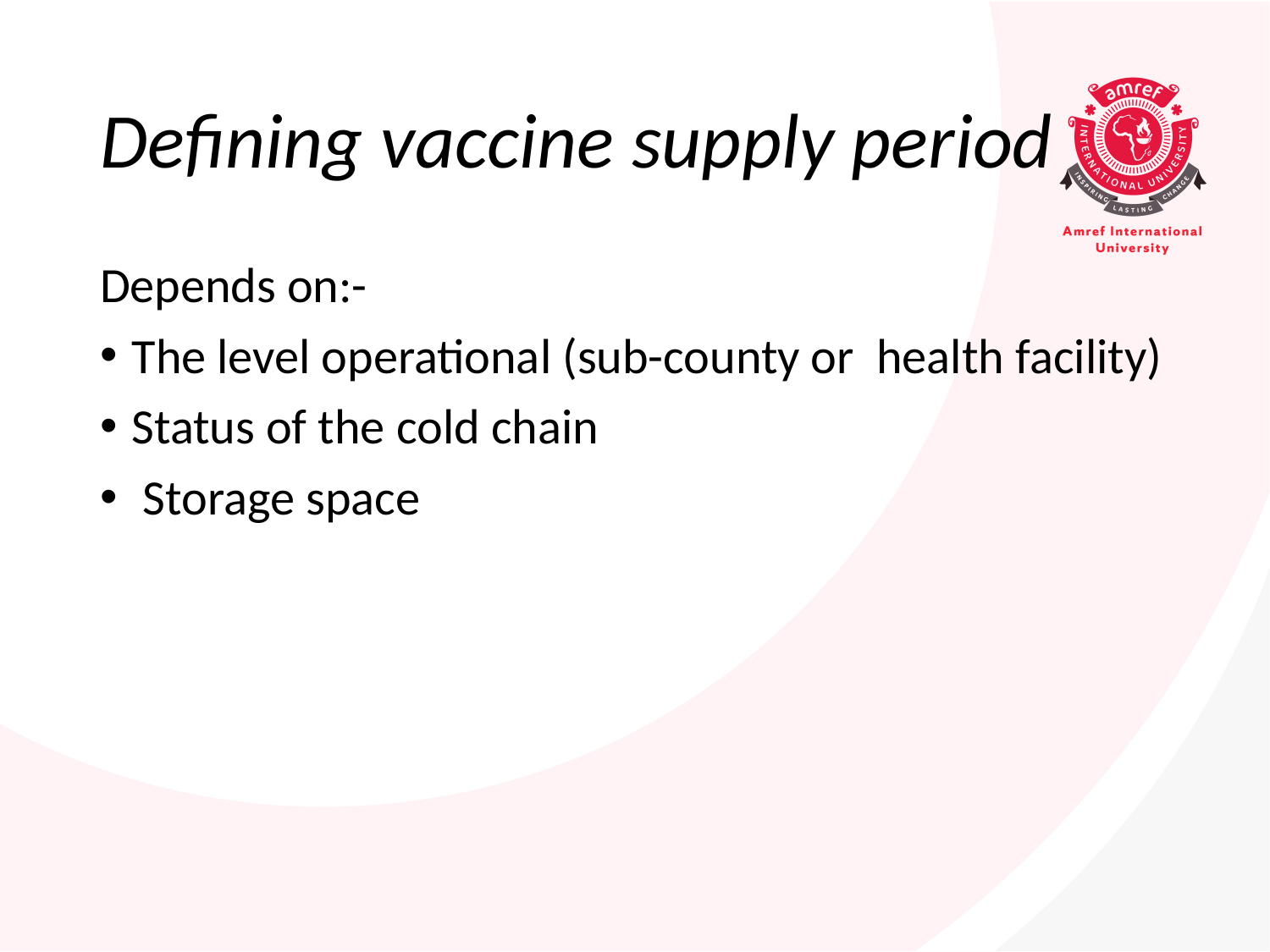

# Defining vaccine supply period
Depends on:-
The level operational (sub-county or  health facility)
Status of the cold chain
 Storage space